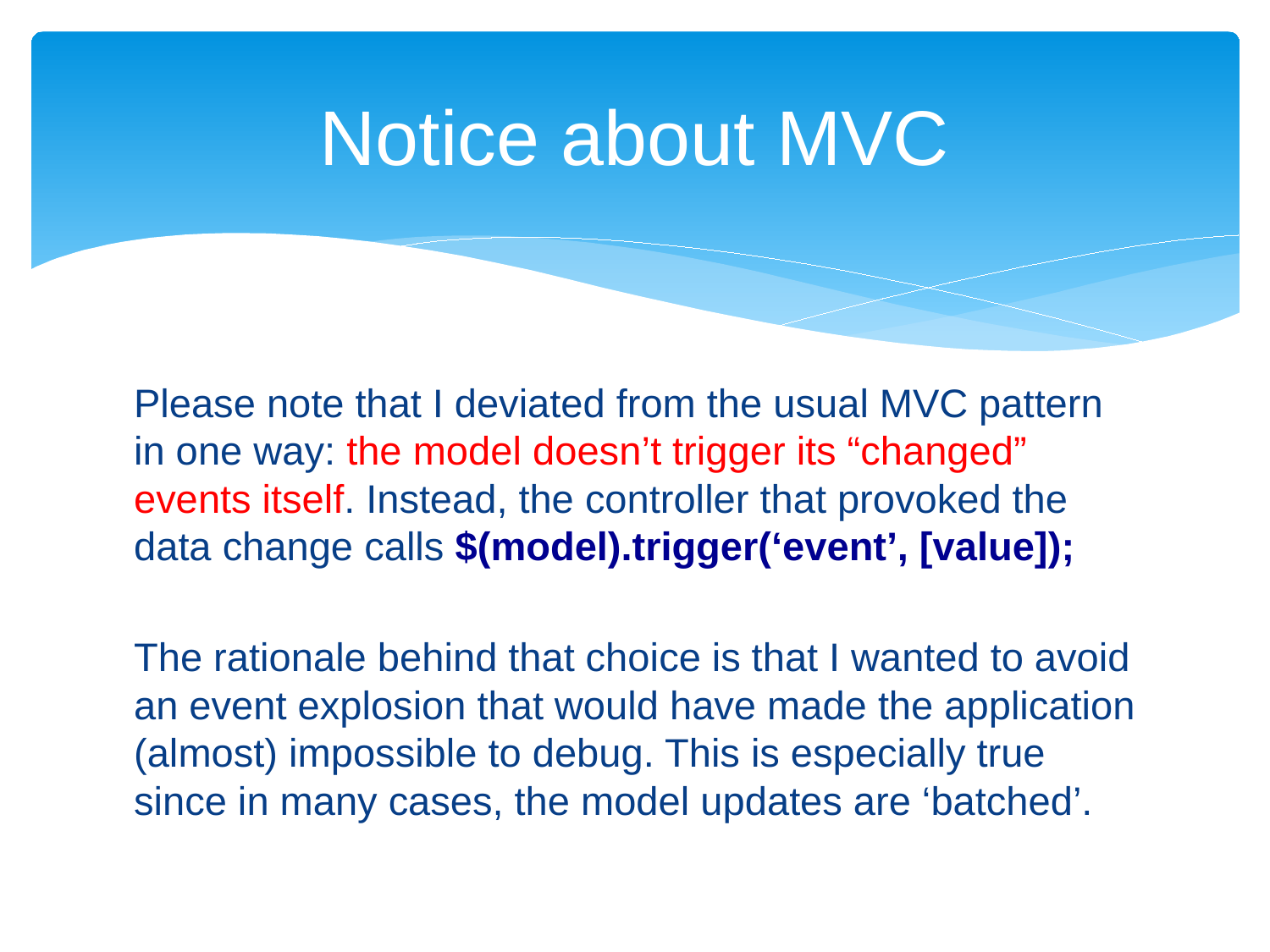

# Notice about MVC
Please note that I deviated from the usual MVC pattern in one way: the model doesn’t trigger its “changed” events itself. Instead, the controller that provoked the data change calls $(model).trigger(‘event’, [value]);

The rationale behind that choice is that I wanted to avoid an event explosion that would have made the application (almost) impossible to debug. This is especially true since in many cases, the model updates are ‘batched’.